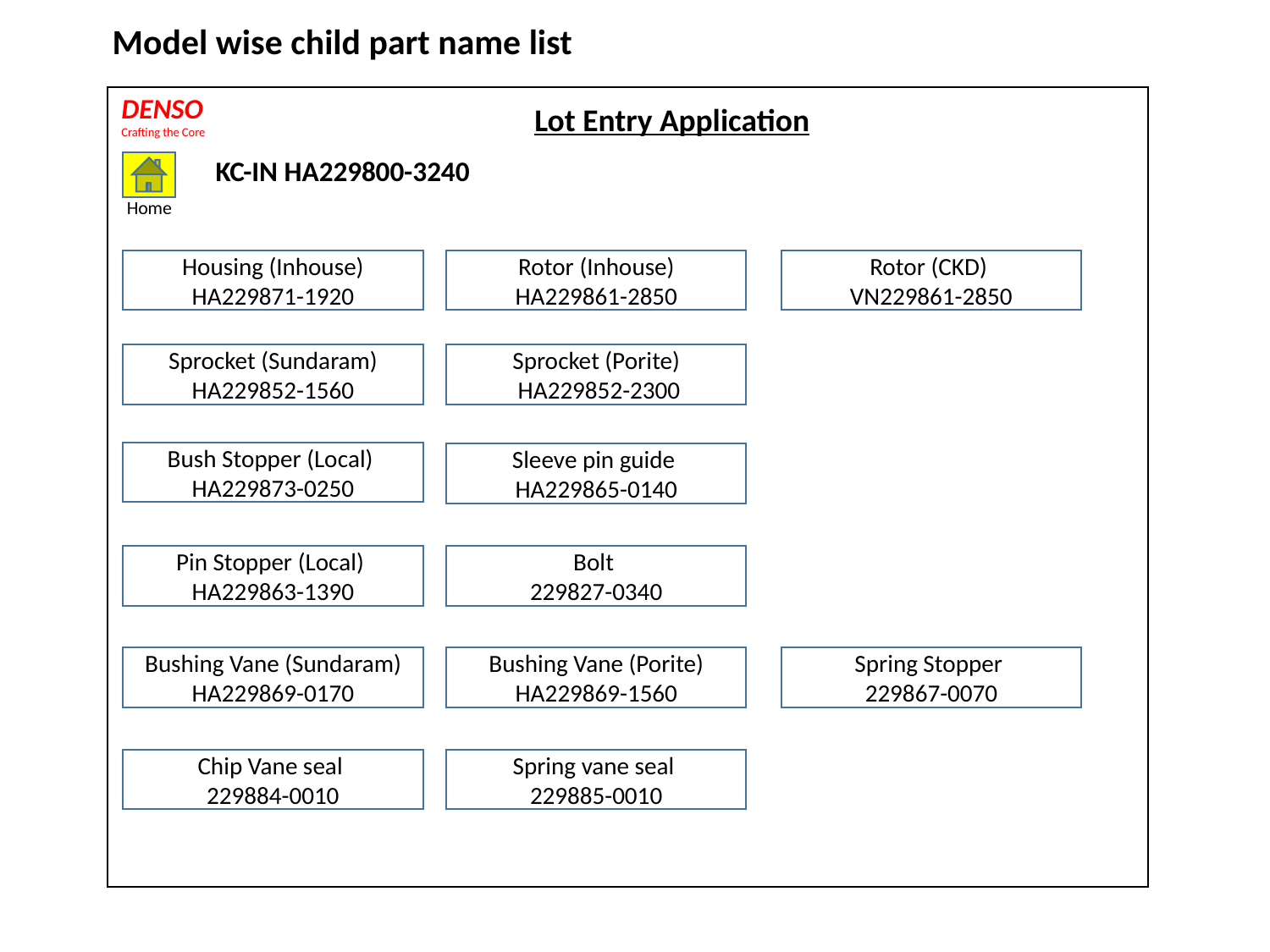

Model wise child part name list
DENSO
Crafting the Core

Lot Entry Application
KC-IN HA229800-3240

Home
Housing (Inhouse)
HA229871-1920
Rotor (Inhouse)
HA229861-2850
Rotor (CKD)
VN229861-2850
Sprocket (Sundaram)
HA229852-1560
Sprocket (Porite)
 HA229852-2300
Bush Stopper (Local)
HA229873-0250
Sleeve pin guide
HA229865-0140
Pin Stopper (Local)
HA229863-1390
Bolt
229827-0340
Bushing Vane (Sundaram)
HA229869-0170
Bushing Vane (Porite)
HA229869-1560
Spring Stopper
229867-0070
Chip Vane seal
229884-0010
Spring vane seal
229885-0010